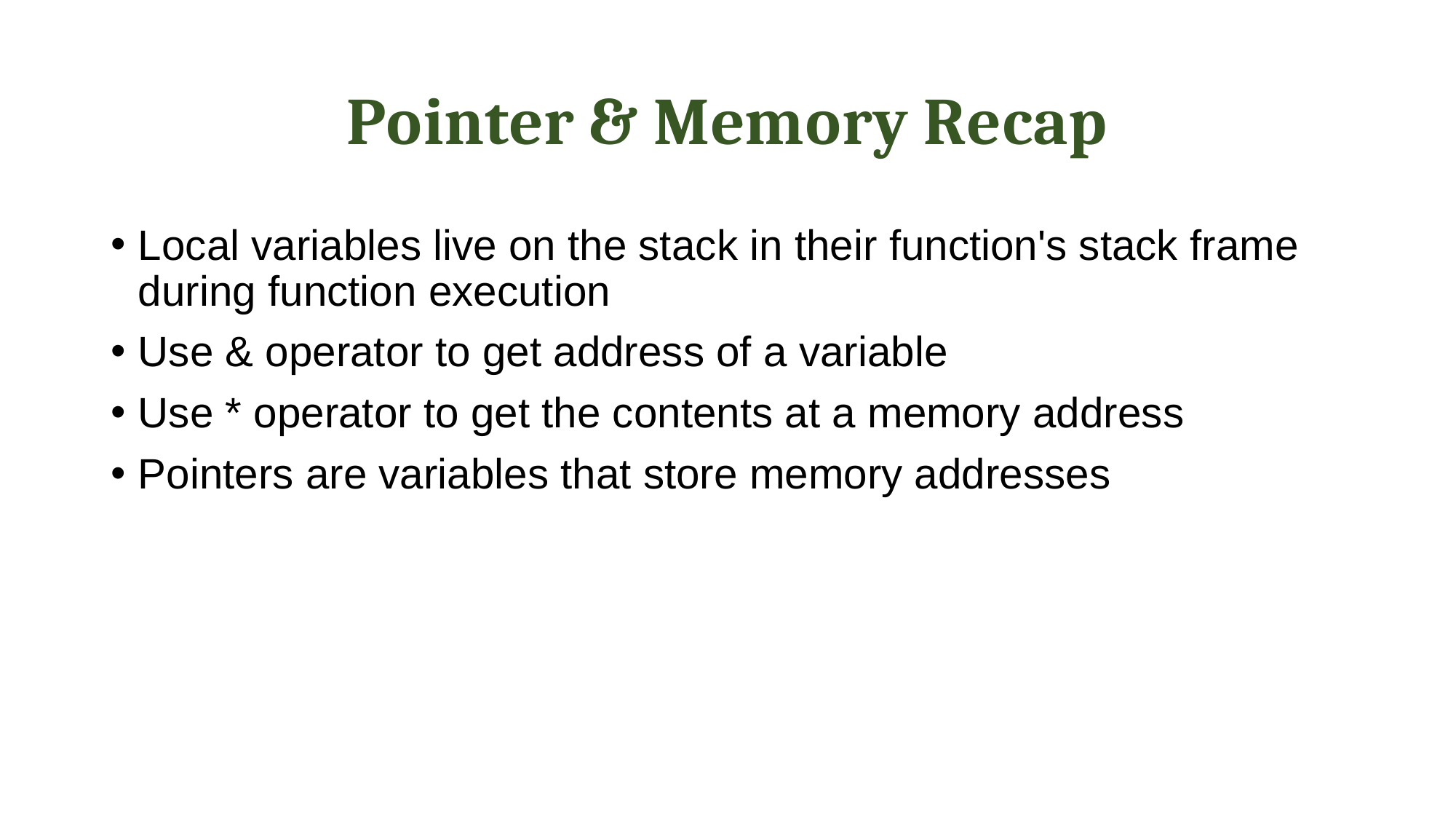

# Pointer & Memory Recap
Local variables live on the stack in their function's stack frame during function execution
Use & operator to get address of a variable
Use * operator to get the contents at a memory address
Pointers are variables that store memory addresses